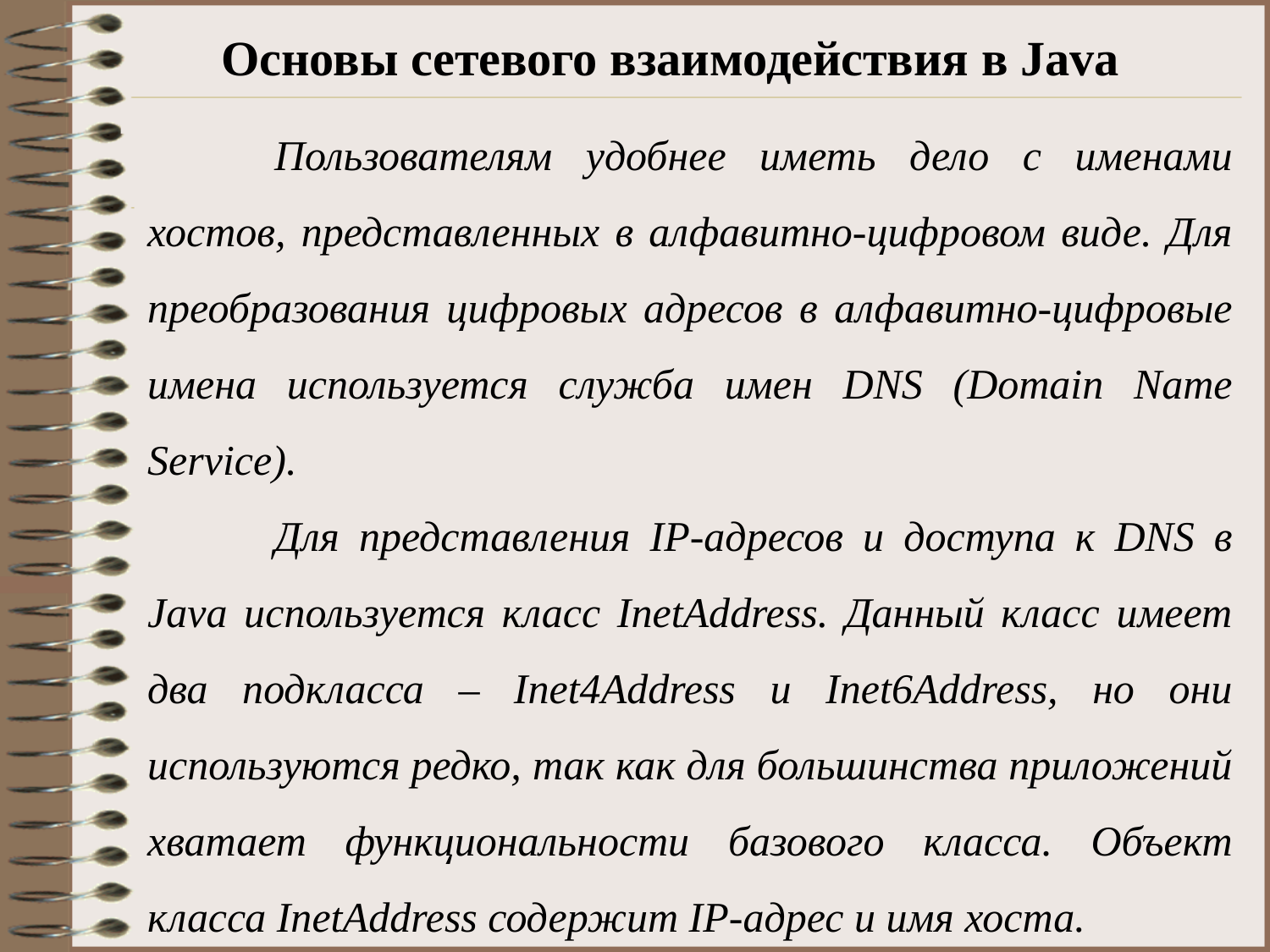

# Основы сетевого взаимодействия в Java
	Пользователям удобнее иметь дело с именами хостов, представленных в алфавитно-цифровом виде. Для преобразования цифровых адресов в алфавитно-цифровые имена используется служба имен DNS (Domain Name Service).
	Для представления IP-адресов и доступа к DNS в Java используется класс InetAddress. Данный класс имеет два подкласса – Inet4Address и Inet6Address, но они используются редко, так как для большинства приложений хватает функциональности базового класса. Объект класса InetAddress содержит IP-адрес и имя хоста.